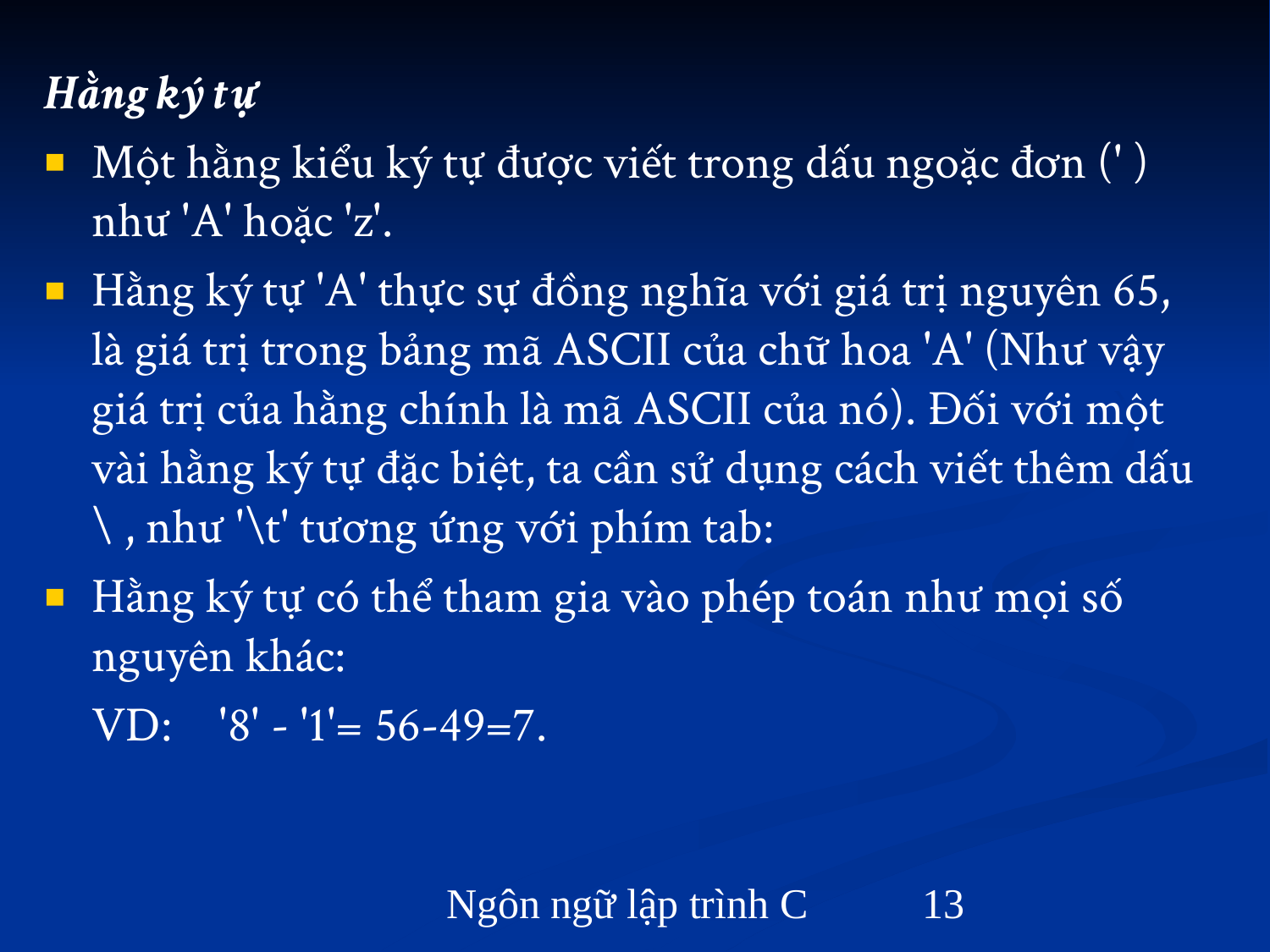

Hằng ký tự
Một hằng kiểu ký tự được viết trong dấu ngoặc đơn (' ) như 'A' hoặc 'z'.
Hằng ký tự 'A' thực sự đồng nghĩa với giá trị nguyên 65, là giá trị trong bảng mã ASCII của chữ hoa 'A' (Như vậy giá trị của hằng chính là mã ASCII của nó). Ðối với một vài hằng ký tự đặc biệt, ta cần sử dụng cách viết thêm dấu \ , như '\t' tương ứng với phím tab:
Hằng ký tự có thể tham gia vào phép toán như mọi số nguyên khác:
	VD:	'8' - '1'= 56-49=7.

Ngôn ngữ lập trình C
13